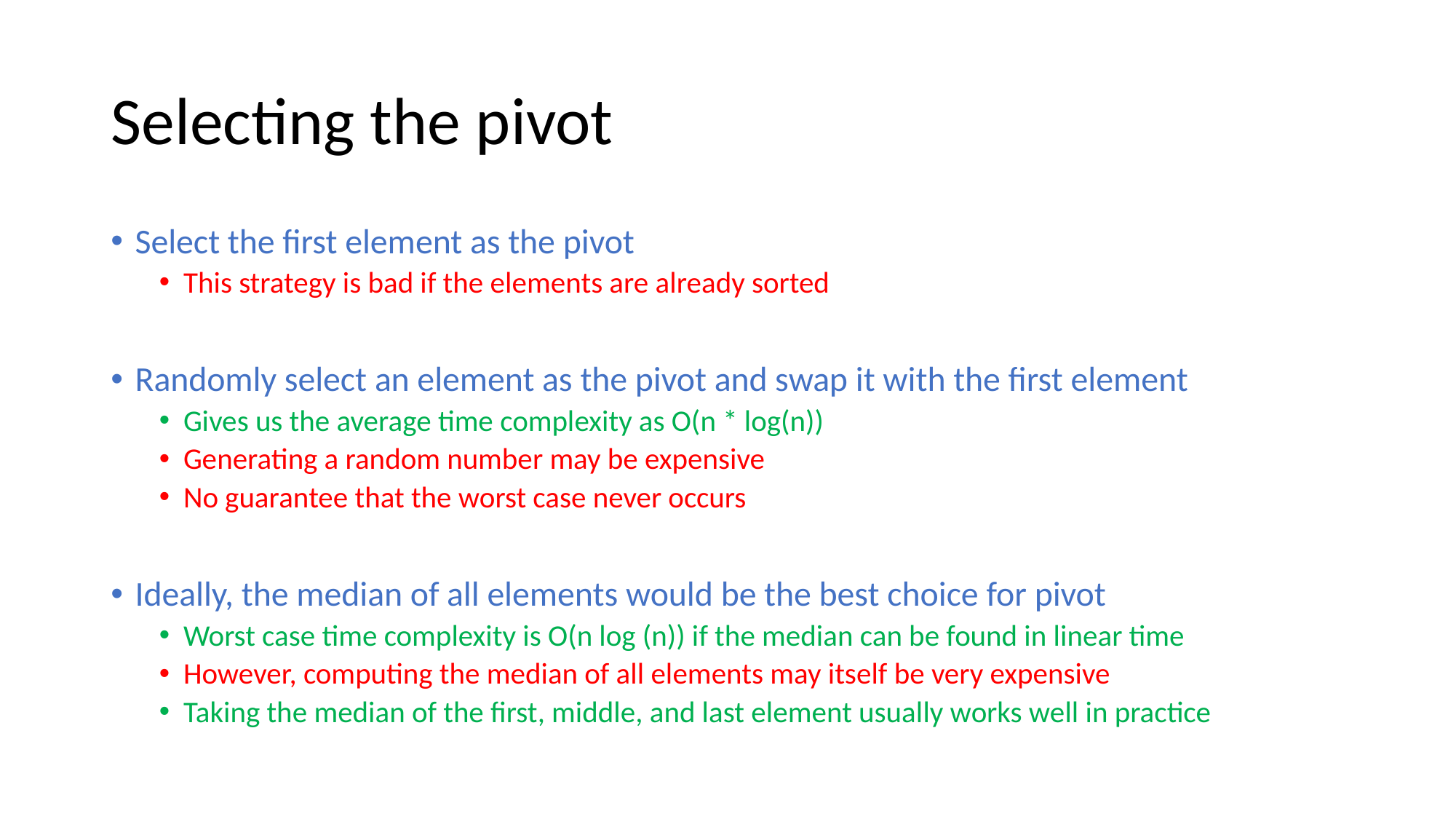

# Selecting the pivot
Select the first element as the pivot
This strategy is bad if the elements are already sorted

Randomly select an element as the pivot and swap it with the first element
Gives us the average time complexity as O(n * log(n))
Generating a random number may be expensive
No guarantee that the worst case never occurs

Ideally, the median of all elements would be the best choice for pivot
Worst case time complexity is O(n log (n)) if the median can be found in linear time
However, computing the median of all elements may itself be very expensive
Taking the median of the first, middle, and last element usually works well in practice